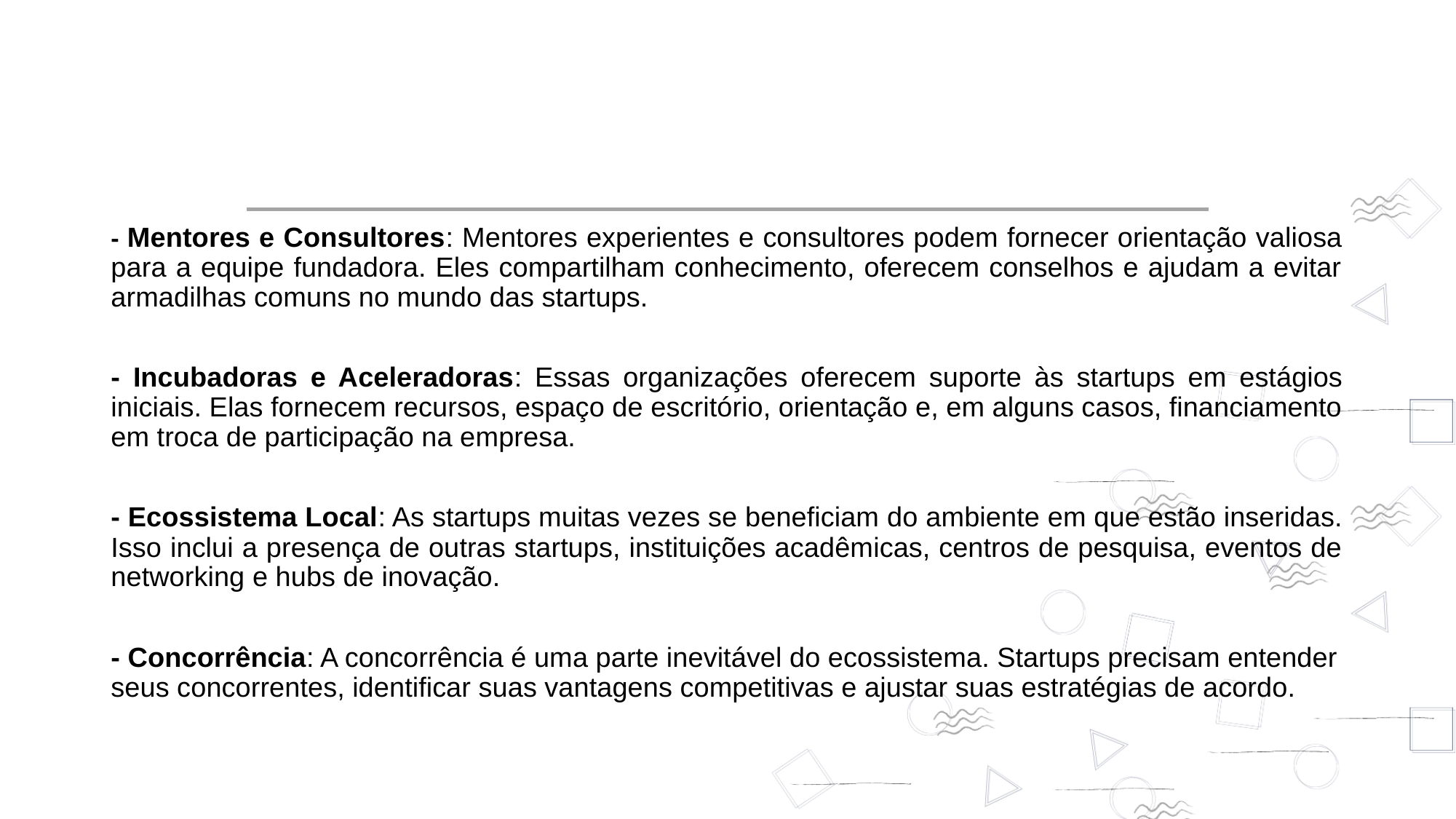

- Mentores e Consultores: Mentores experientes e consultores podem fornecer orientação valiosa para a equipe fundadora. Eles compartilham conhecimento, oferecem conselhos e ajudam a evitar armadilhas comuns no mundo das startups.

- Incubadoras e Aceleradoras: Essas organizações oferecem suporte às startups em estágios iniciais. Elas fornecem recursos, espaço de escritório, orientação e, em alguns casos, financiamento em troca de participação na empresa.

- Ecossistema Local: As startups muitas vezes se beneficiam do ambiente em que estão inseridas. Isso inclui a presença de outras startups, instituições acadêmicas, centros de pesquisa, eventos de networking e hubs de inovação.

- Concorrência: A concorrência é uma parte inevitável do ecossistema. Startups precisam entender seus concorrentes, identificar suas vantagens competitivas e ajustar suas estratégias de acordo.